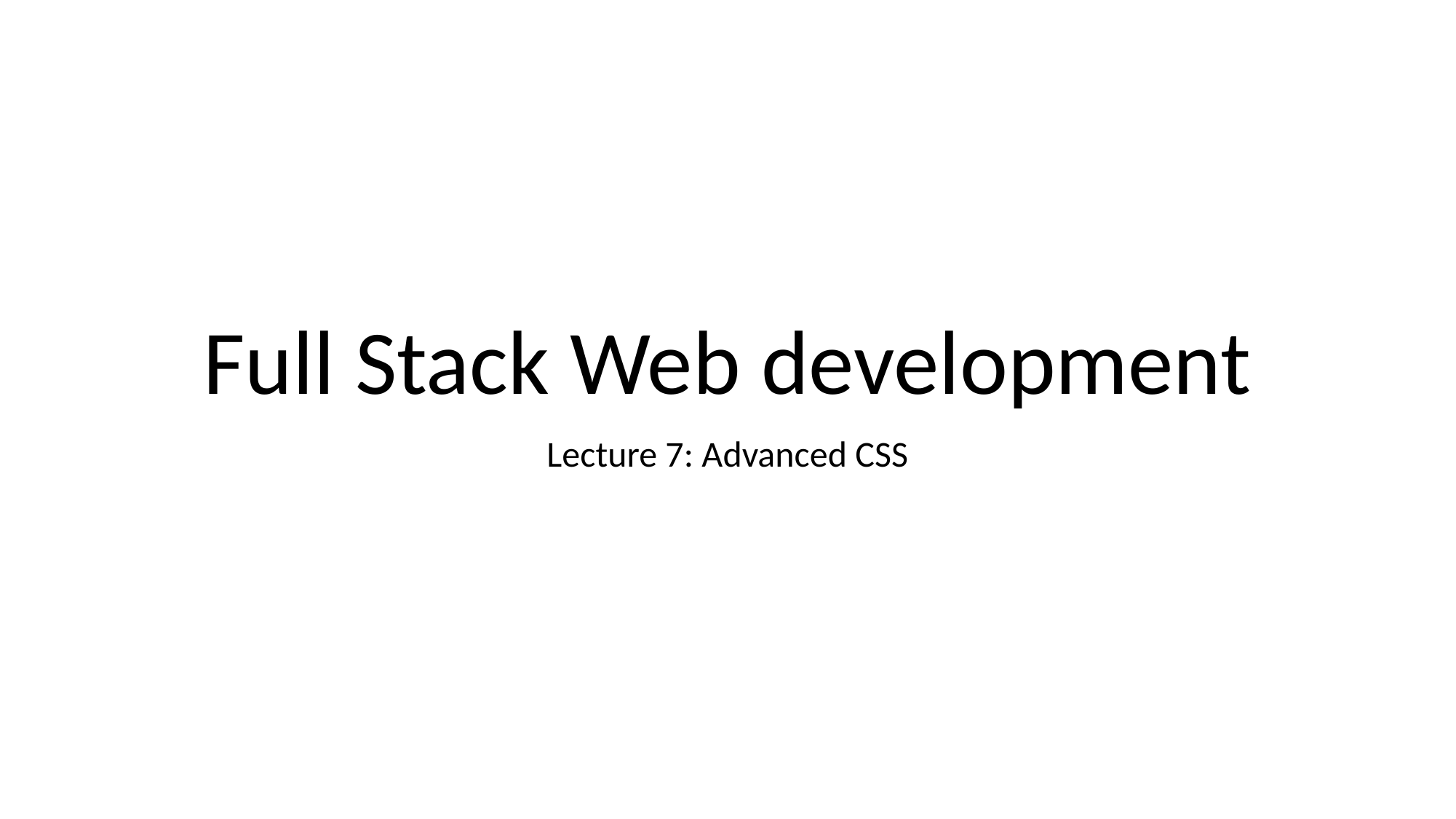

Full Stack Web development
Lecture 7: Advanced CSS